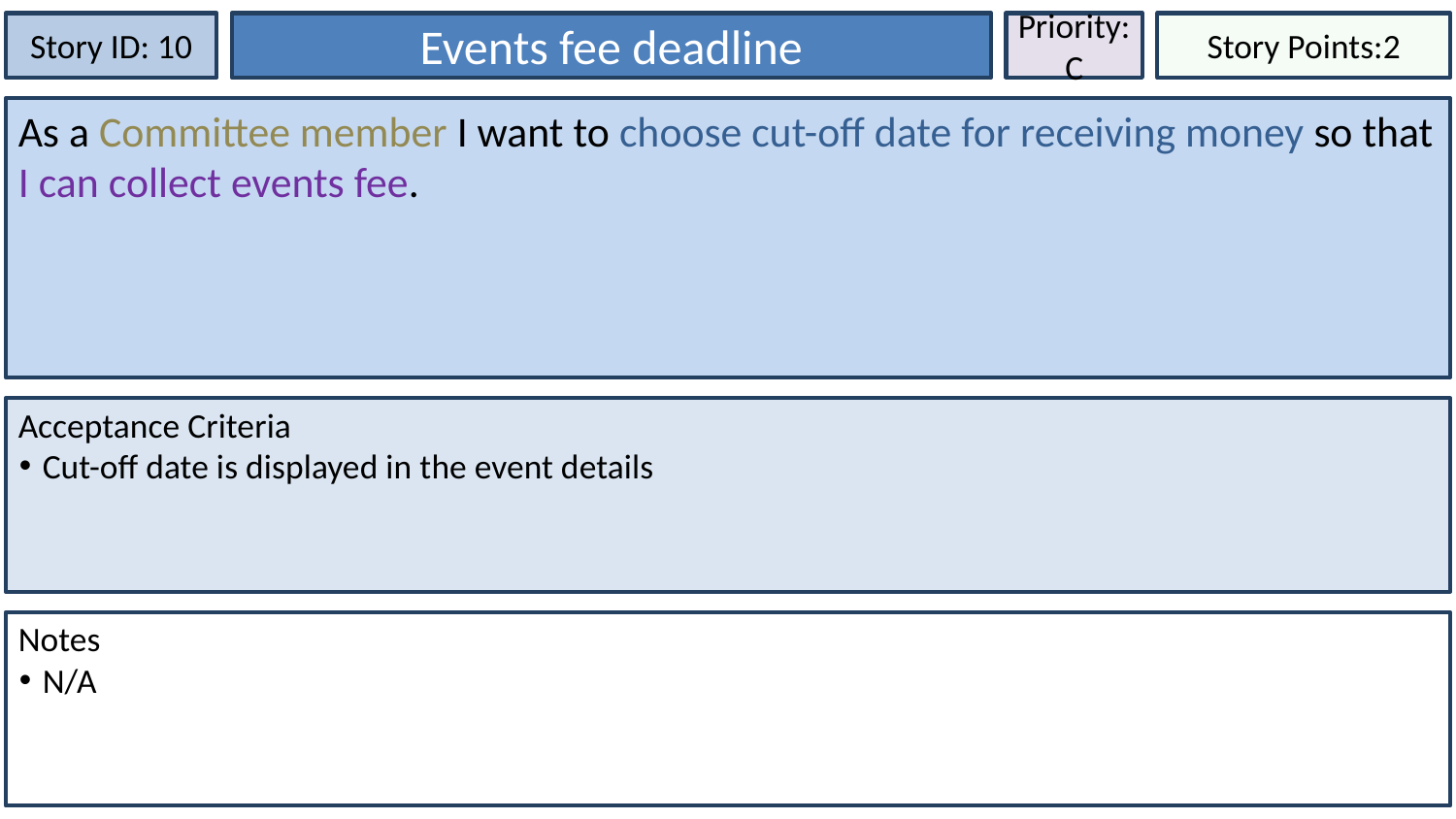

Story ID: 10
Events fee deadline
Priority:
C
Story Points:2
As a Committee member I want to choose cut-off date for receiving money so that I can collect events fee.
Acceptance Criteria
Cut-off date is displayed in the event details
Notes
N/A